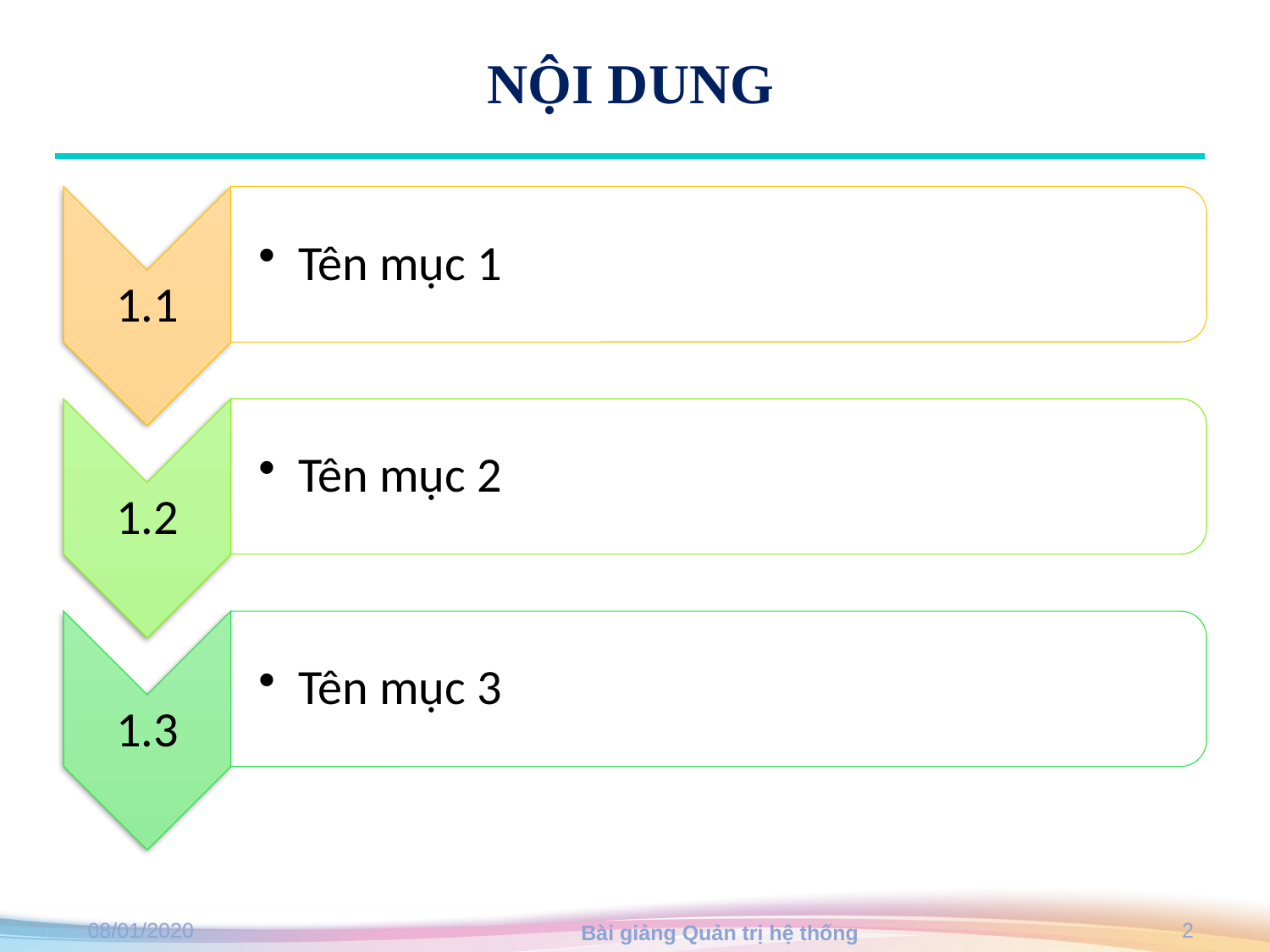

# NỘI DUNG
1.1
Tên mục 1
1.2
Tên mục 2
1.3
Tên mục 3
Bài giảng Quản trị hệ thống
08/01/2020
2